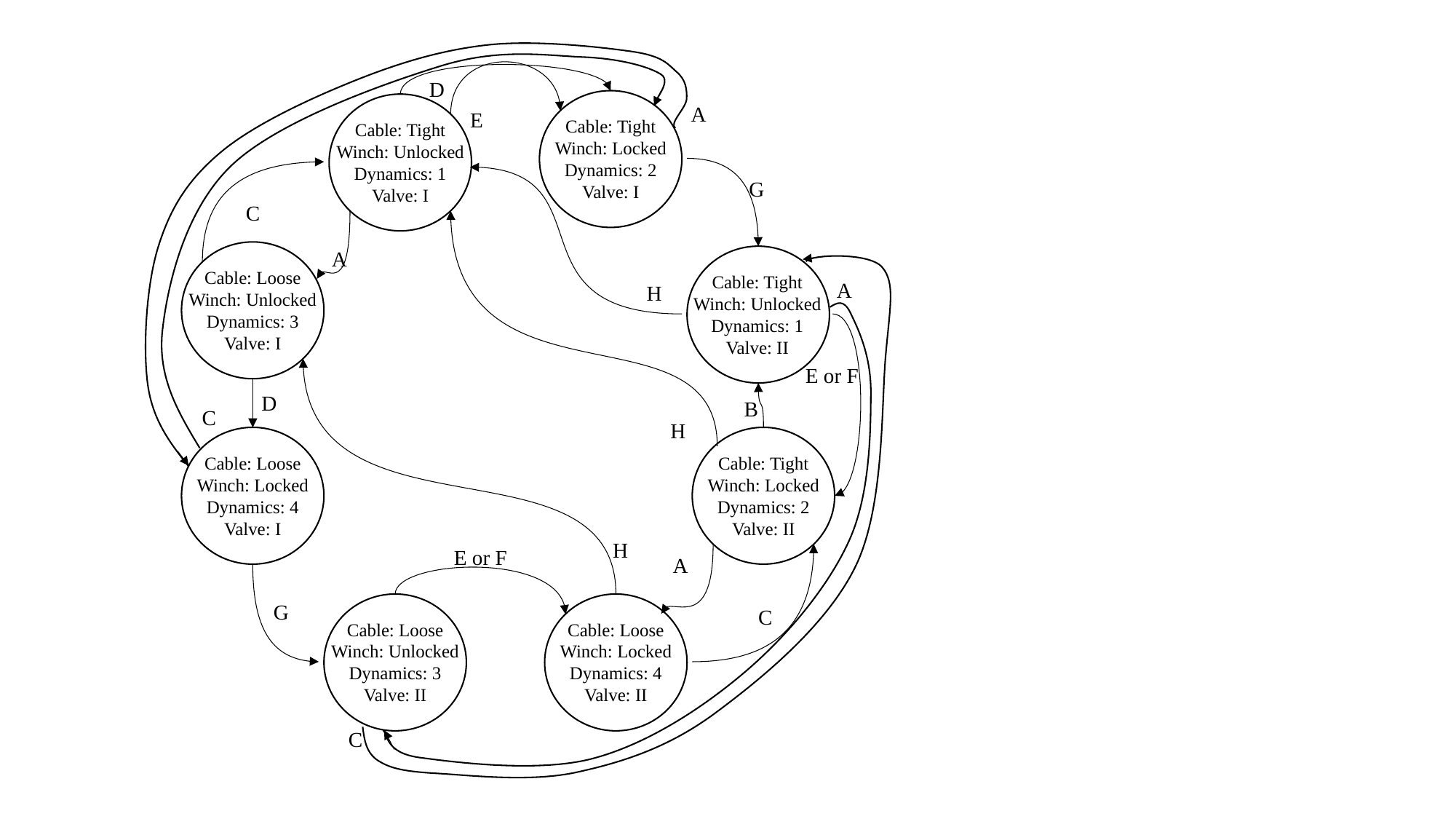

D

A
E
Cable: Tight
Winch: Locked
Dynamics: 2
Valve: I
Cable: Tight
Winch: Unlocked
Dynamics: 1
Valve: I
G
C
A

Cable: Loose
Winch: Unlocked
Dynamics: 3
Valve: I
Cable: Tight
Winch: Unlocked
Dynamics: 1
Valve: II
A
H

E or F
D
B
C
H

Cable: Loose
Winch: Locked
Dynamics: 4
Valve: I
Cable: Tight
Winch: Locked
Dynamics: 2
Valve: II
H
E or F
A
G

C
Cable: Loose
Winch: Unlocked
Dynamics: 3
Valve: II
Cable: Loose
Winch: Locked
Dynamics: 4
Valve: II
C